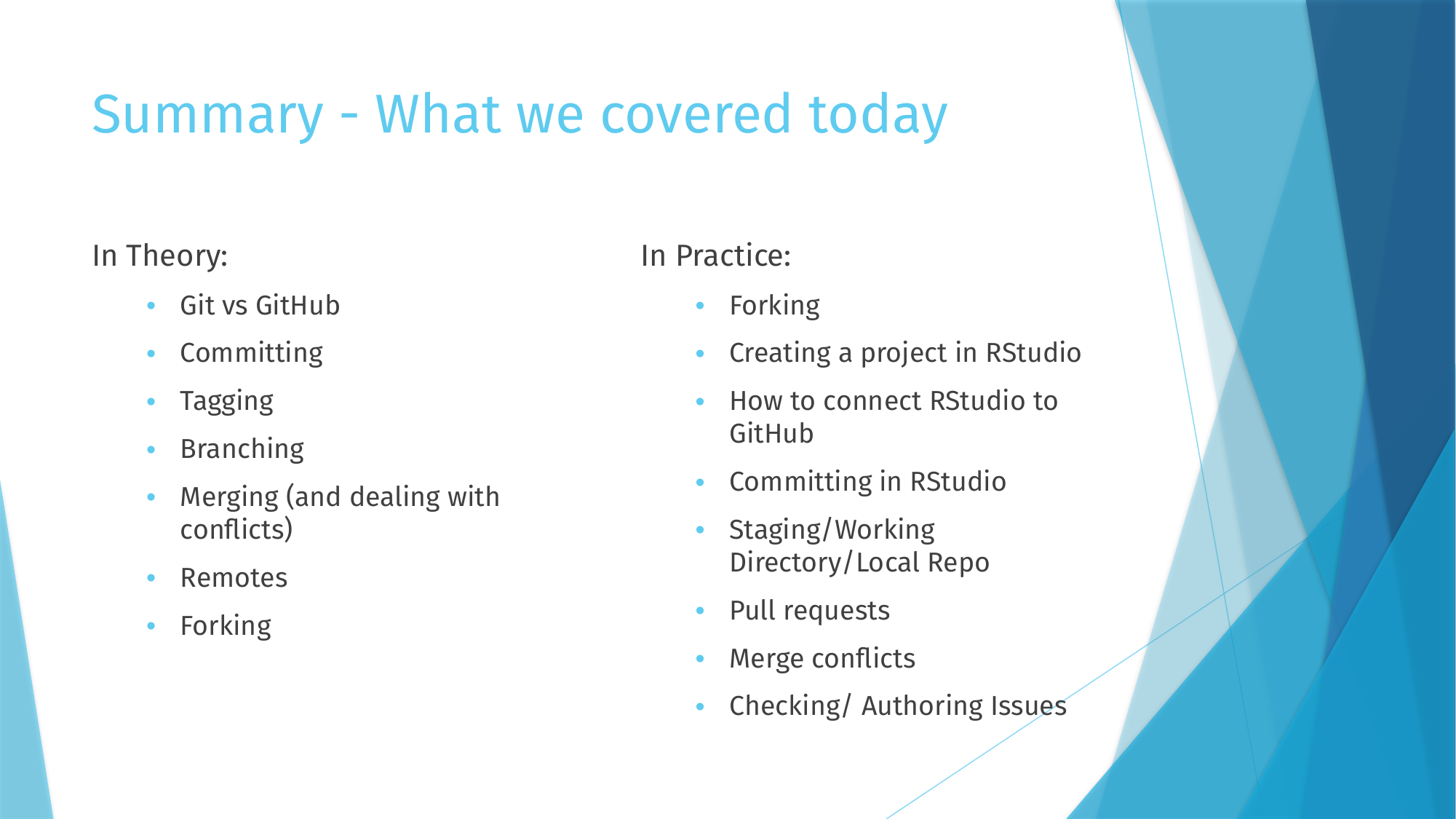

# Summary - What we covered today
| In Theory: Git vs GitHub Committing Tagging Branching Merging (and dealing with conflicts) Remotes Forking | In Practice: Forking Creating a project in RStudio How to connect RStudio to GitHub Committing in RStudio Staging/Working Directory/Local Repo Pull requests Merge conflicts Checking/ Authoring Issues |
| --- | --- |